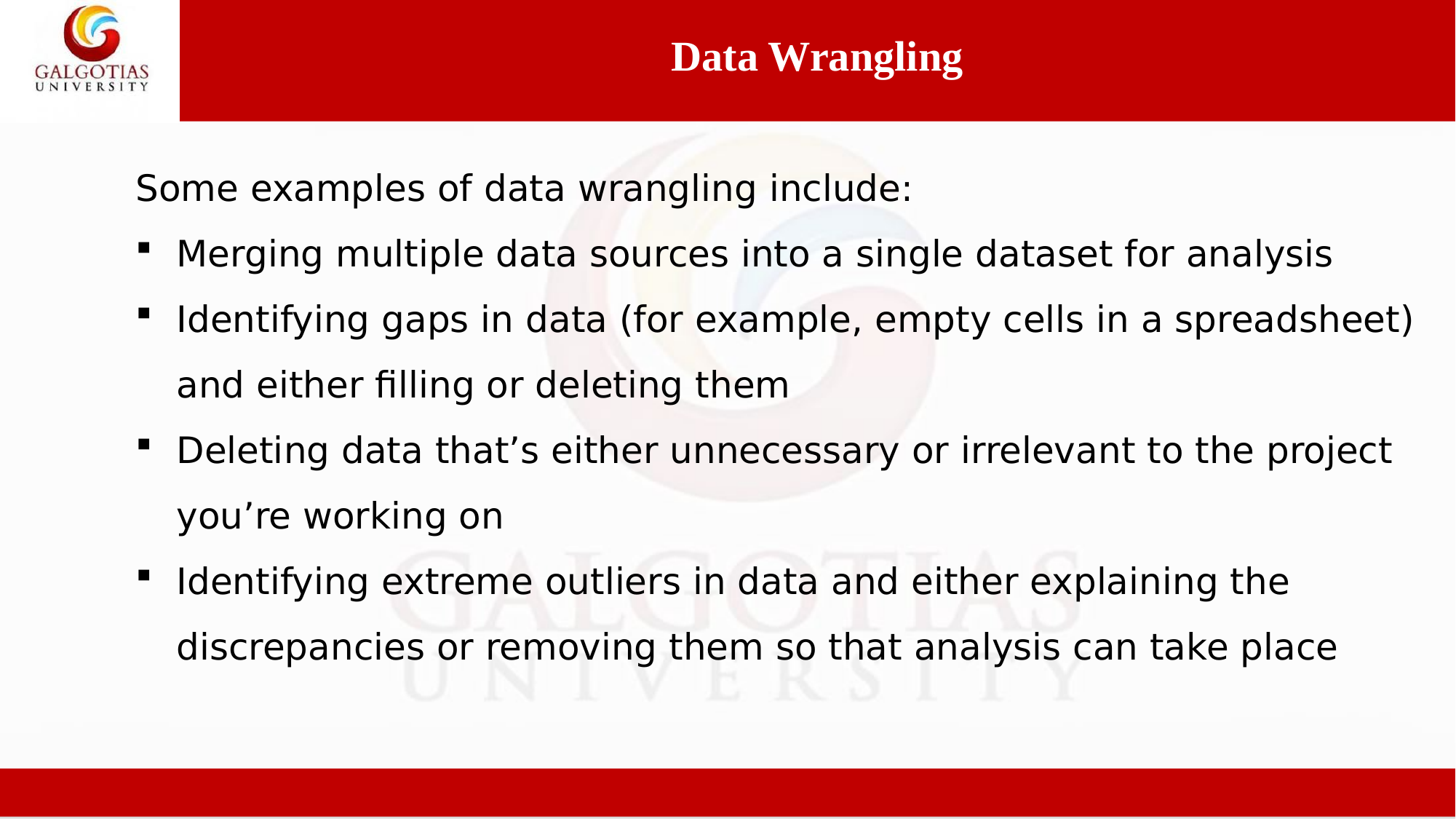

Data Wrangling
Some examples of data wrangling include:
Merging multiple data sources into a single dataset for analysis
Identifying gaps in data (for example, empty cells in a spreadsheet) and either filling or deleting them
Deleting data that’s either unnecessary or irrelevant to the project you’re working on
Identifying extreme outliers in data and either explaining the discrepancies or removing them so that analysis can take place